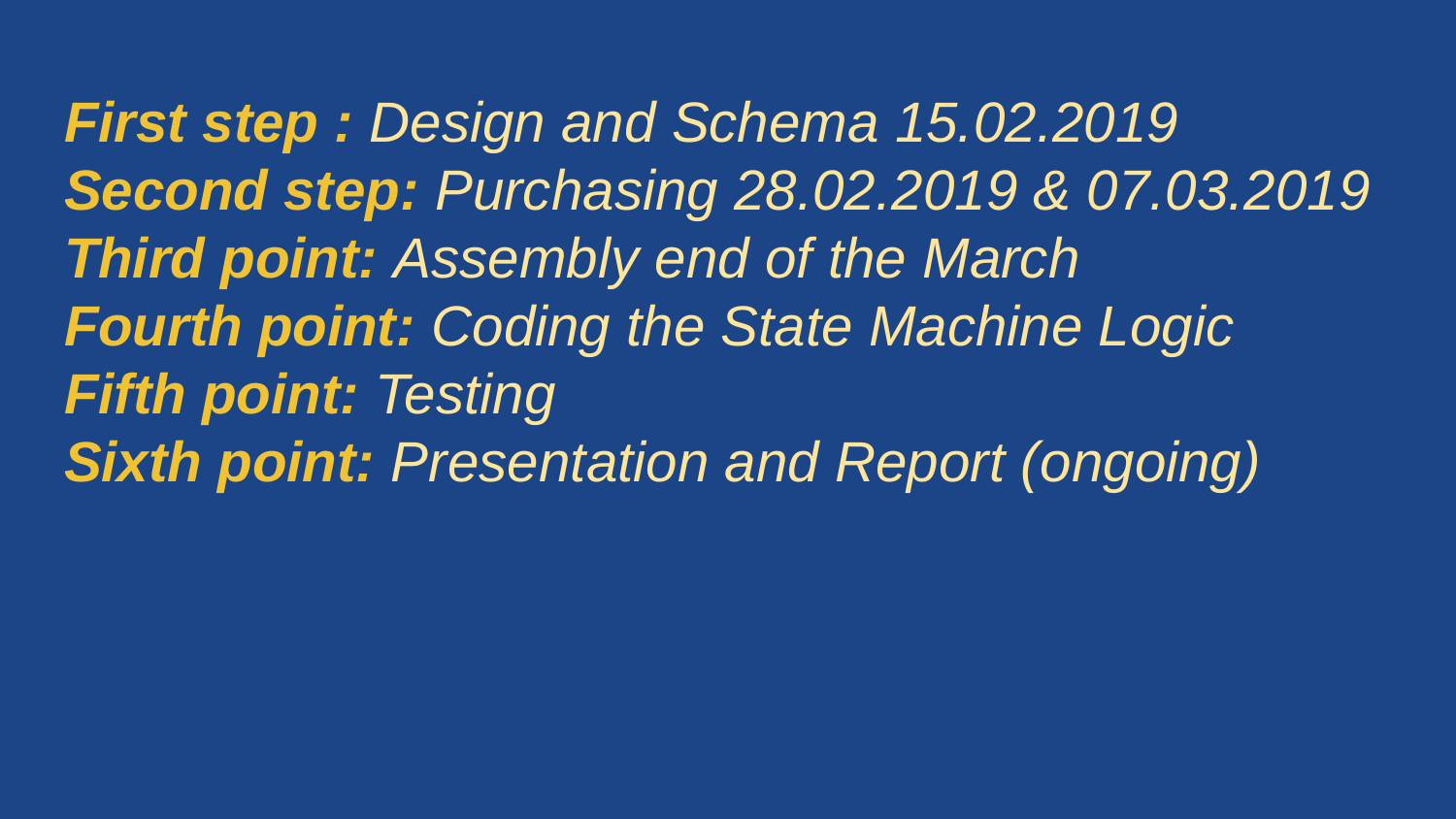

# First step : Design and Schema 15.02.2019
Second step: Purchasing 28.02.2019 & 07.03.2019
Third point: Assembly end of the March
Fourth point: Coding the State Machine Logic
Fifth point: Testing
Sixth point: Presentation and Report (ongoing)